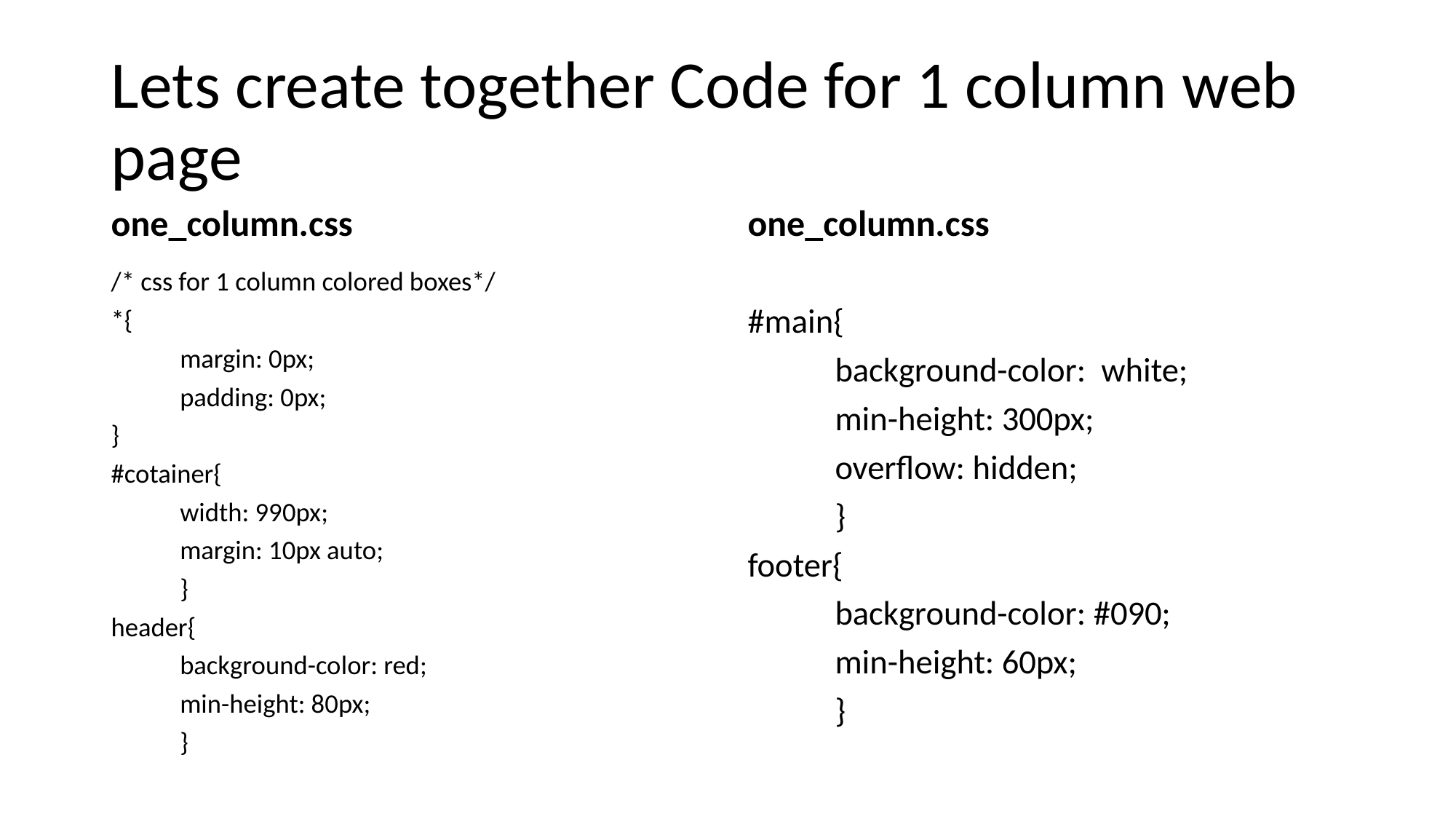

# Lets create together Code for 1 column web page
one_column.css
one_column.css

#main{
	background-color:  white;
	min-height: 300px;
	overflow: hidden;
	}
footer{
	background-color: #090;
	min-height: 60px;
	}

/* css for 1 column colored boxes*/
*{
		margin: 0px;
		padding: 0px;
}
#cotainer{
	width: 990px;
	margin: 10px auto;
	}
header{
	background-color: red;
	min-height: 80px;
	}